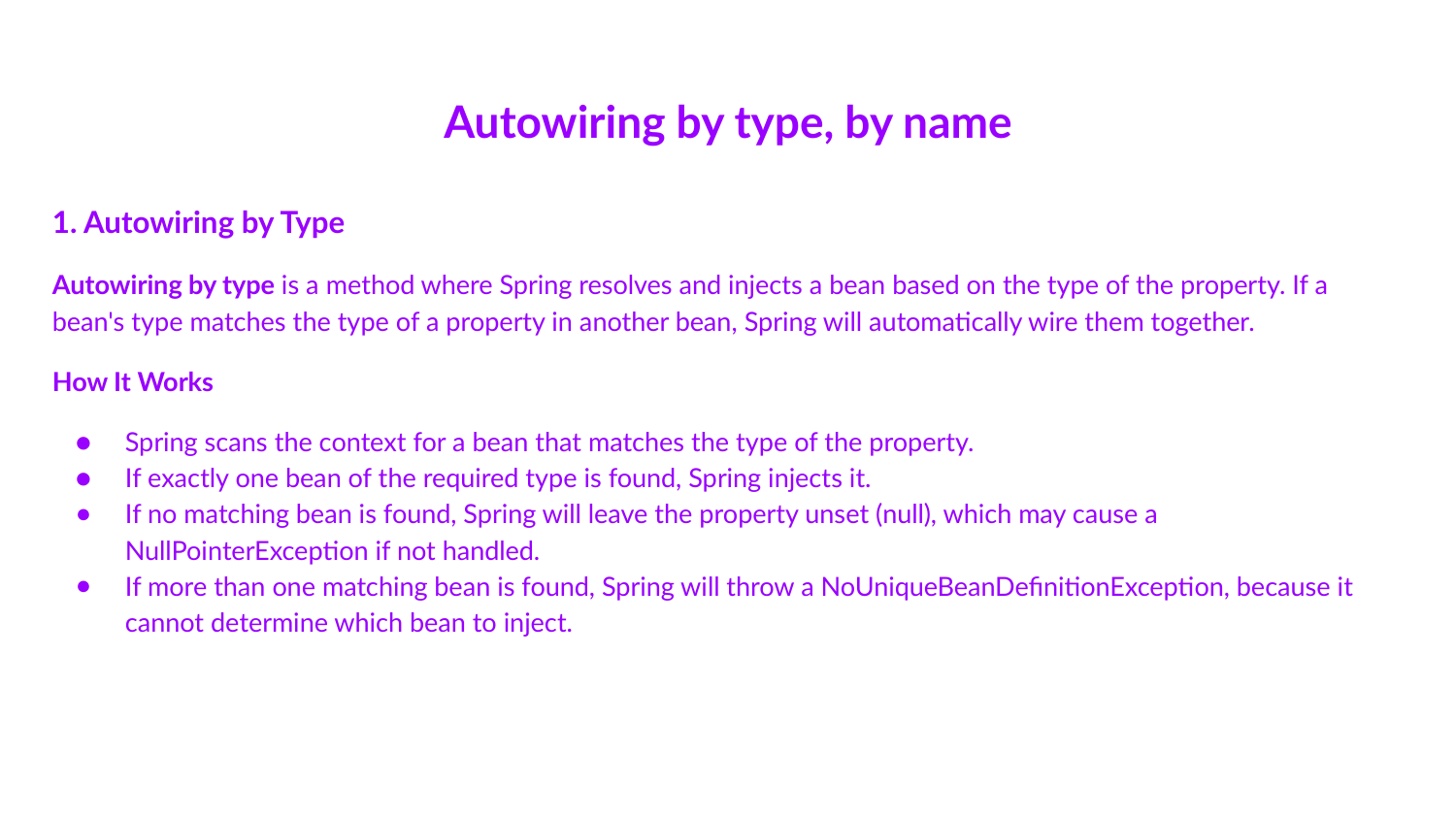

# Autowiring by type, by name
1. Autowiring by Type
Autowiring by type is a method where Spring resolves and injects a bean based on the type of the property. If a bean's type matches the type of a property in another bean, Spring will automatically wire them together.
How It Works
Spring scans the context for a bean that matches the type of the property.
If exactly one bean of the required type is found, Spring injects it.
If no matching bean is found, Spring will leave the property unset (null), which may cause a NullPointerException if not handled.
If more than one matching bean is found, Spring will throw a NoUniqueBeanDefinitionException, because it cannot determine which bean to inject.